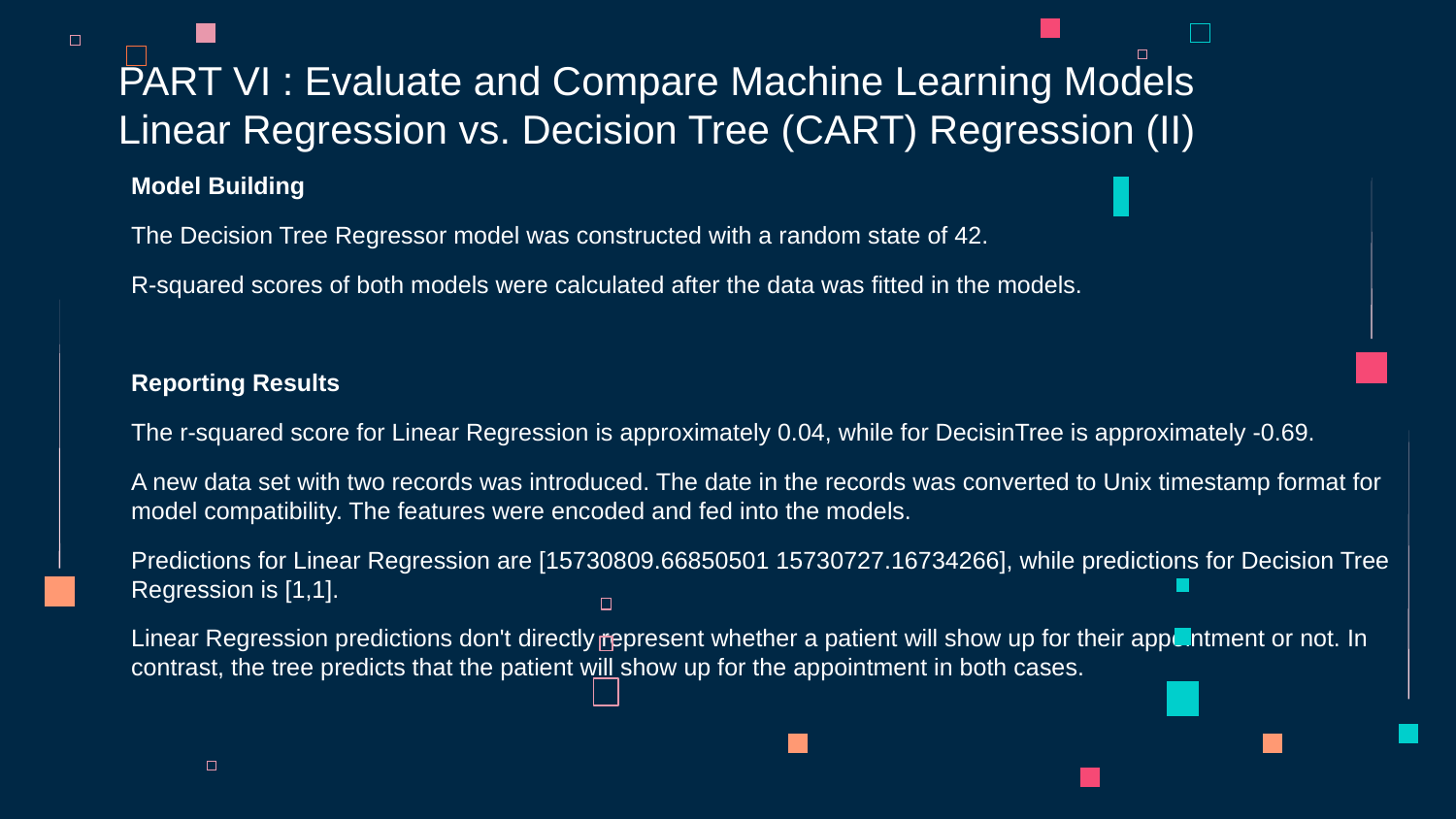

# PART VI : Evaluate and Compare Machine Learning Models Linear Regression vs. Decision Tree (CART) Regression (II)
Model Building
The Decision Tree Regressor model was constructed with a random state of 42.
R-squared scores of both models were calculated after the data was fitted in the models.

Reporting Results
The r-squared score for Linear Regression is approximately 0.04, while for DecisinTree is approximately -0.69.
A new data set with two records was introduced. The date in the records was converted to Unix timestamp format for model compatibility. The features were encoded and fed into the models.
Predictions for Linear Regression are [15730809.66850501 15730727.16734266], while predictions for Decision Tree Regression is [1,1].
Linear Regression predictions don't directly represent whether a patient will show up for their appointment or not. In contrast, the tree predicts that the patient will show up for the appointment in both cases.